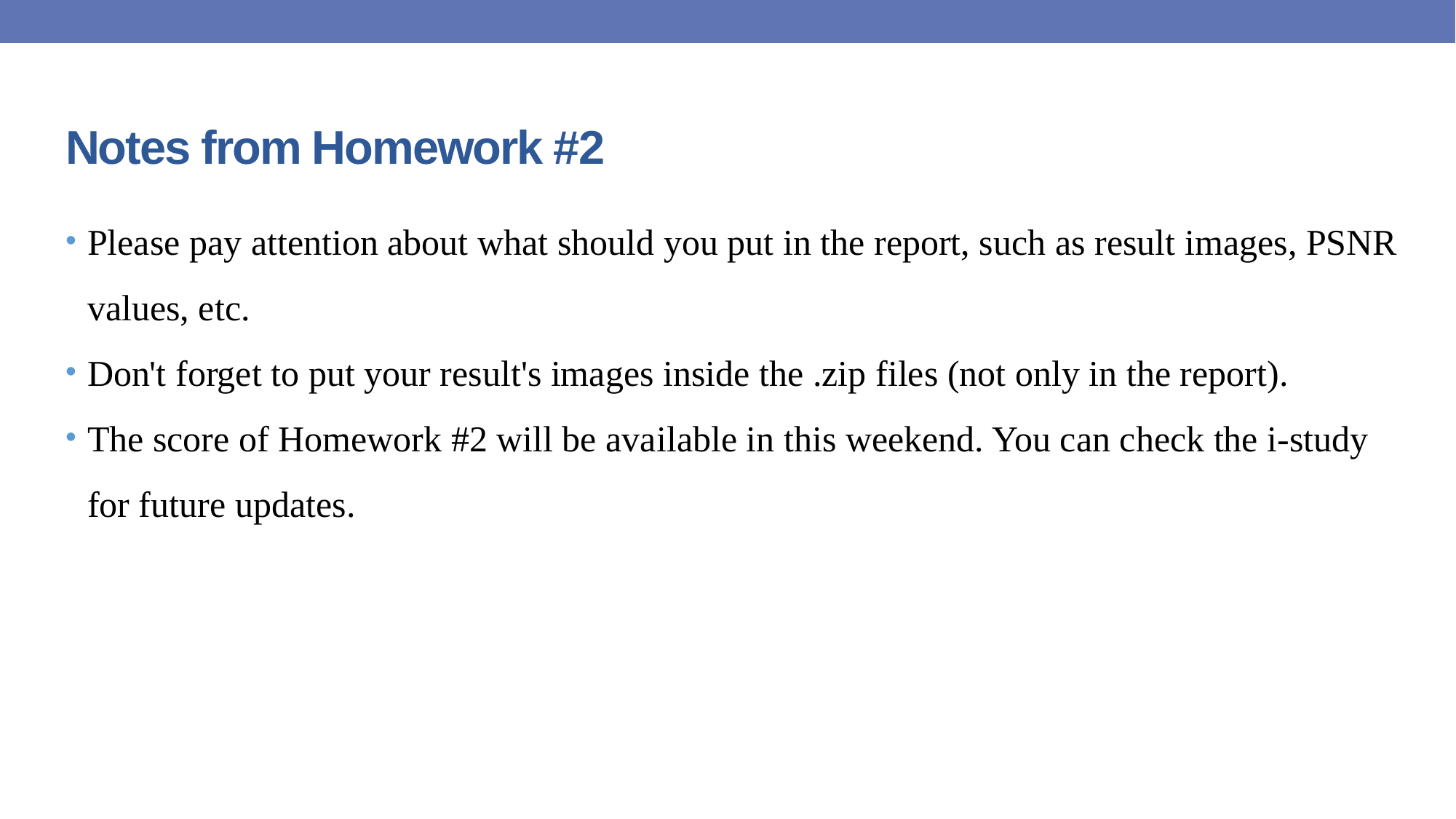

Notes from Homework #2
Please pay attention about what should you put in the report, such as result images, PSNR values, etc.
Don't forget to put your result's images inside the .zip files (not only in the report).
The score of Homework #2 will be available in this weekend. You can check the i-study for future updates.